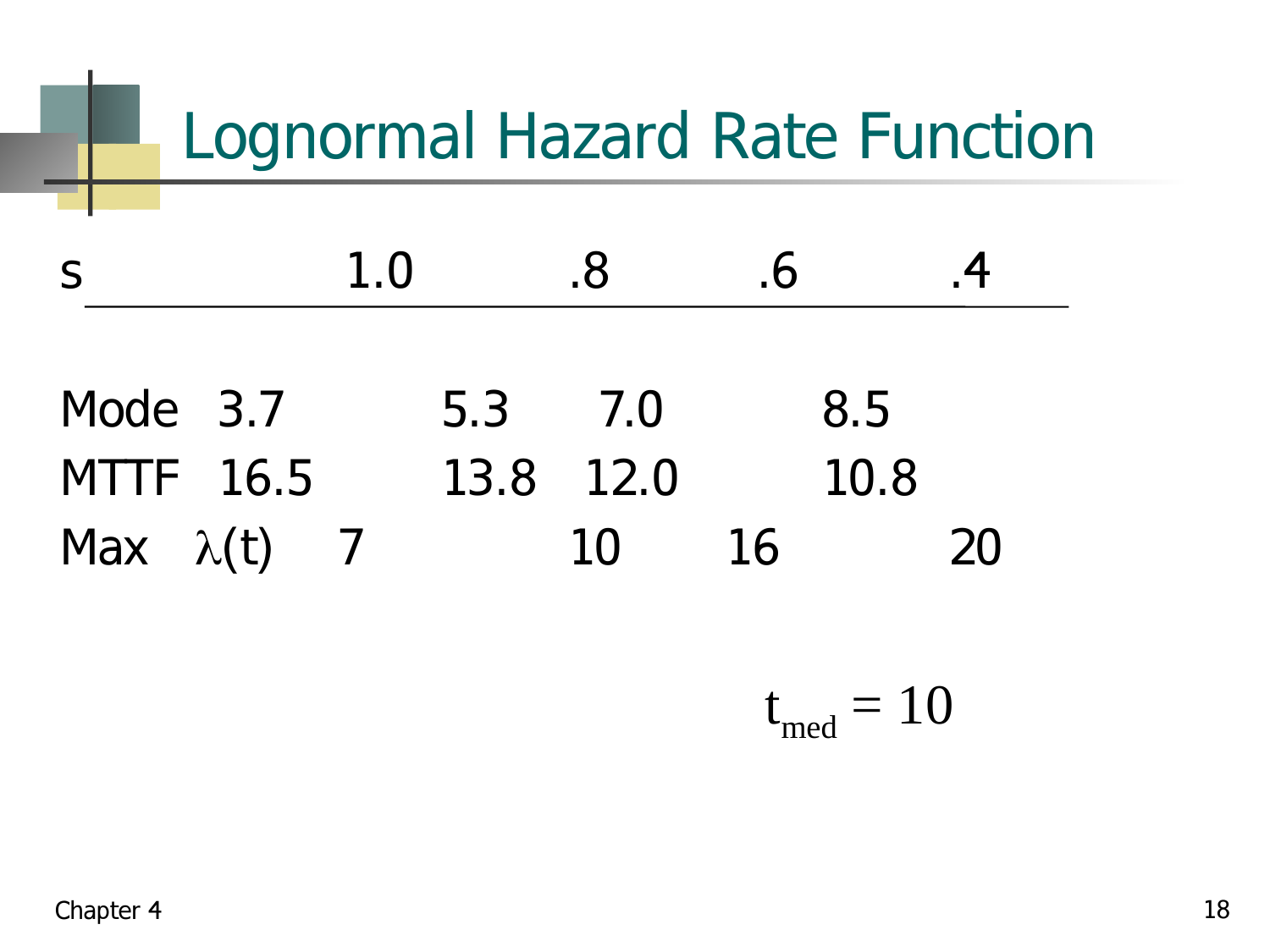

# Lognormal Hazard Rate Function
	s		  1.0		.8	    .6		.4

	Mode	  3.7		5.3	  7.0		8.5
	MTTF	  16.5  	13.8	 12.0		10.8
	Max   λ(t)    7		10	  16		20

tmed = 10
18
Chapter 4